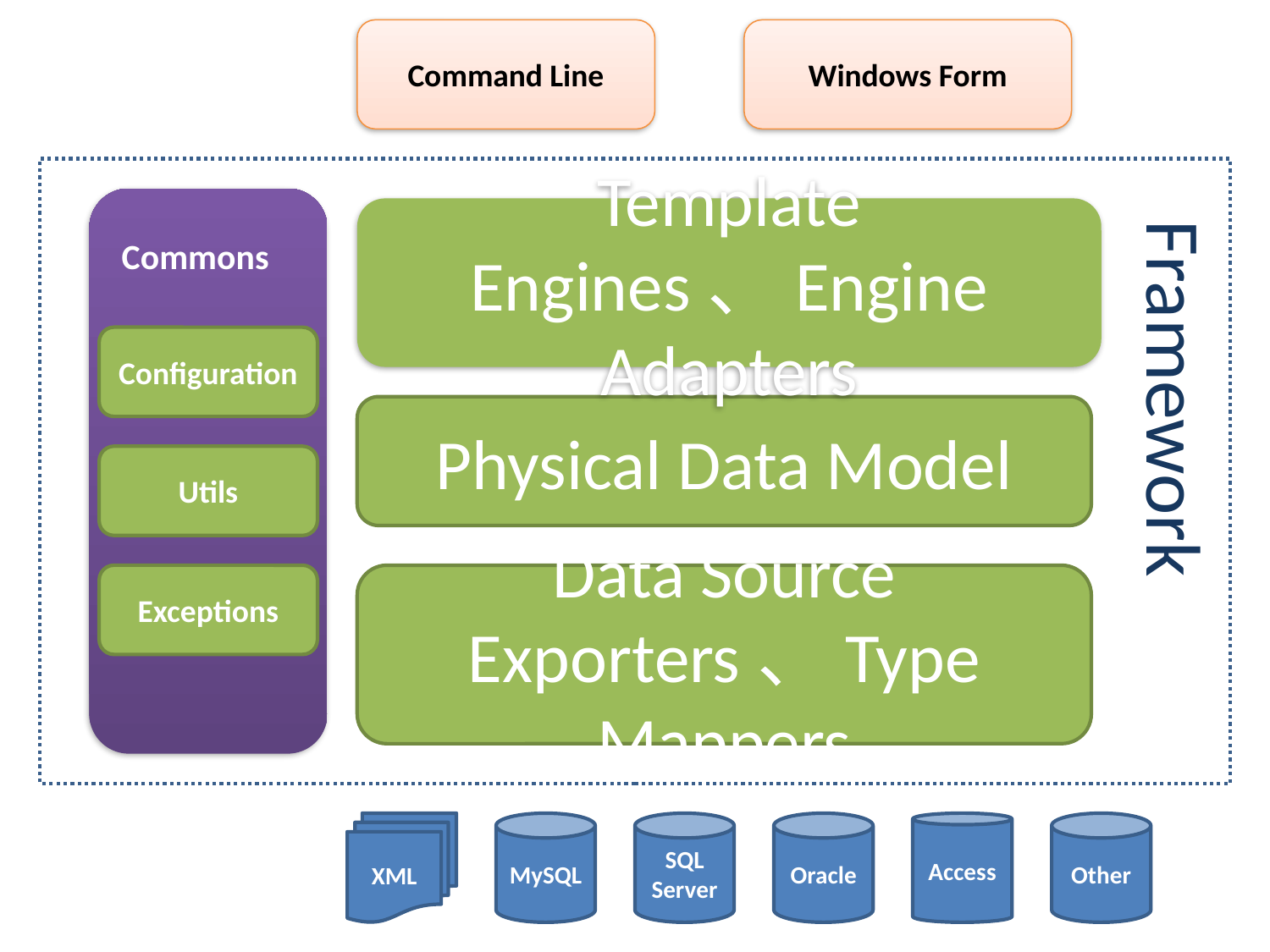

Command Line
Windows Form

Template Engines、Engine Adapters
Commons
Configuration
Physical Data Model
Utils
Exceptions
Data Source Exporters、Type Mappers
Framework
XML
MySQL
SQL Server
Oracle
Access
Other